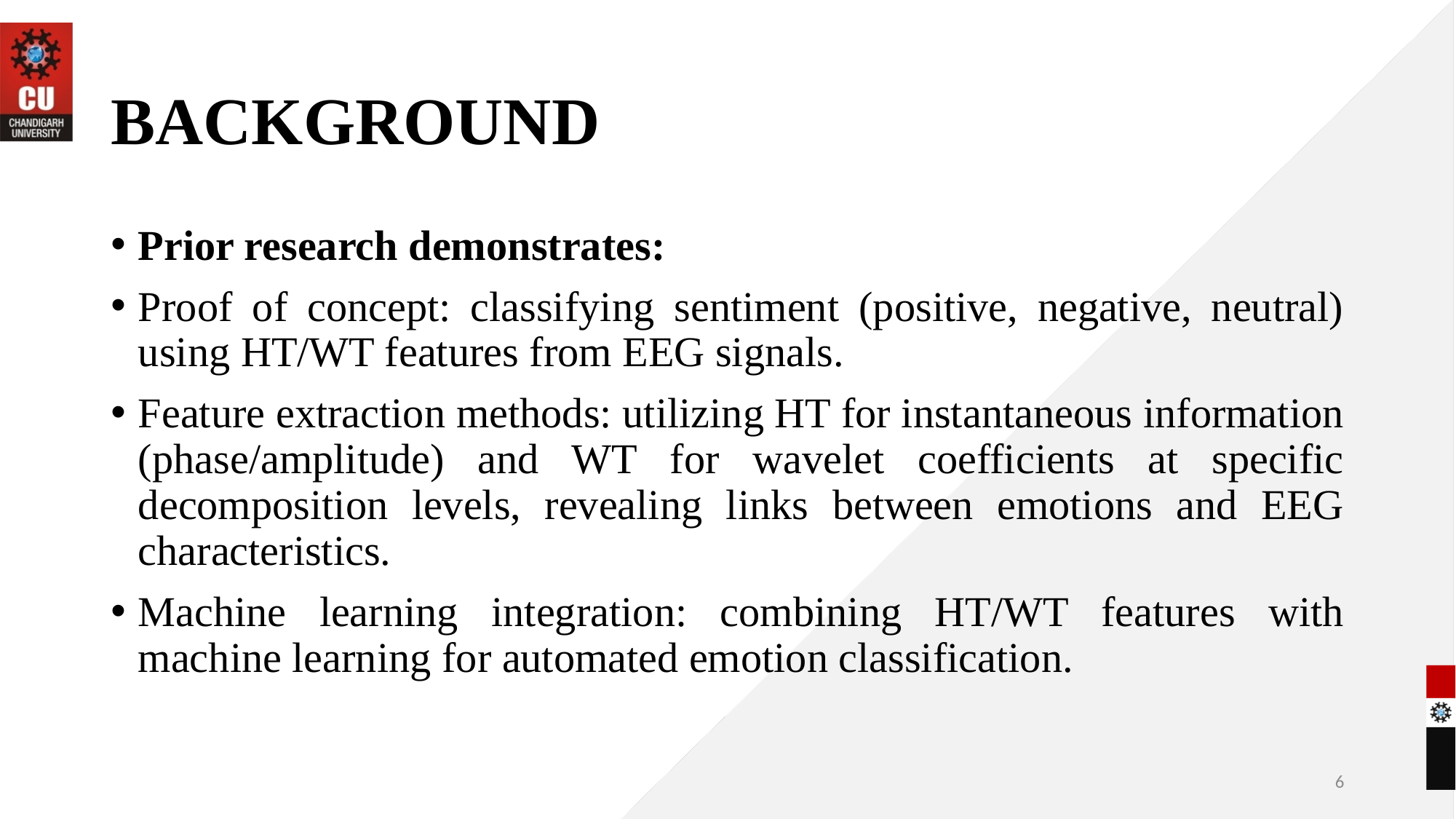

# BACKGROUND
Prior research demonstrates:
Proof of concept: classifying sentiment (positive, negative, neutral) using HT/WT features from EEG signals.
Feature extraction methods: utilizing HT for instantaneous information (phase/amplitude) and WT for wavelet coefficients at specific decomposition levels, revealing links between emotions and EEG characteristics.
Machine learning integration: combining HT/WT features with machine learning for automated emotion classification.
6